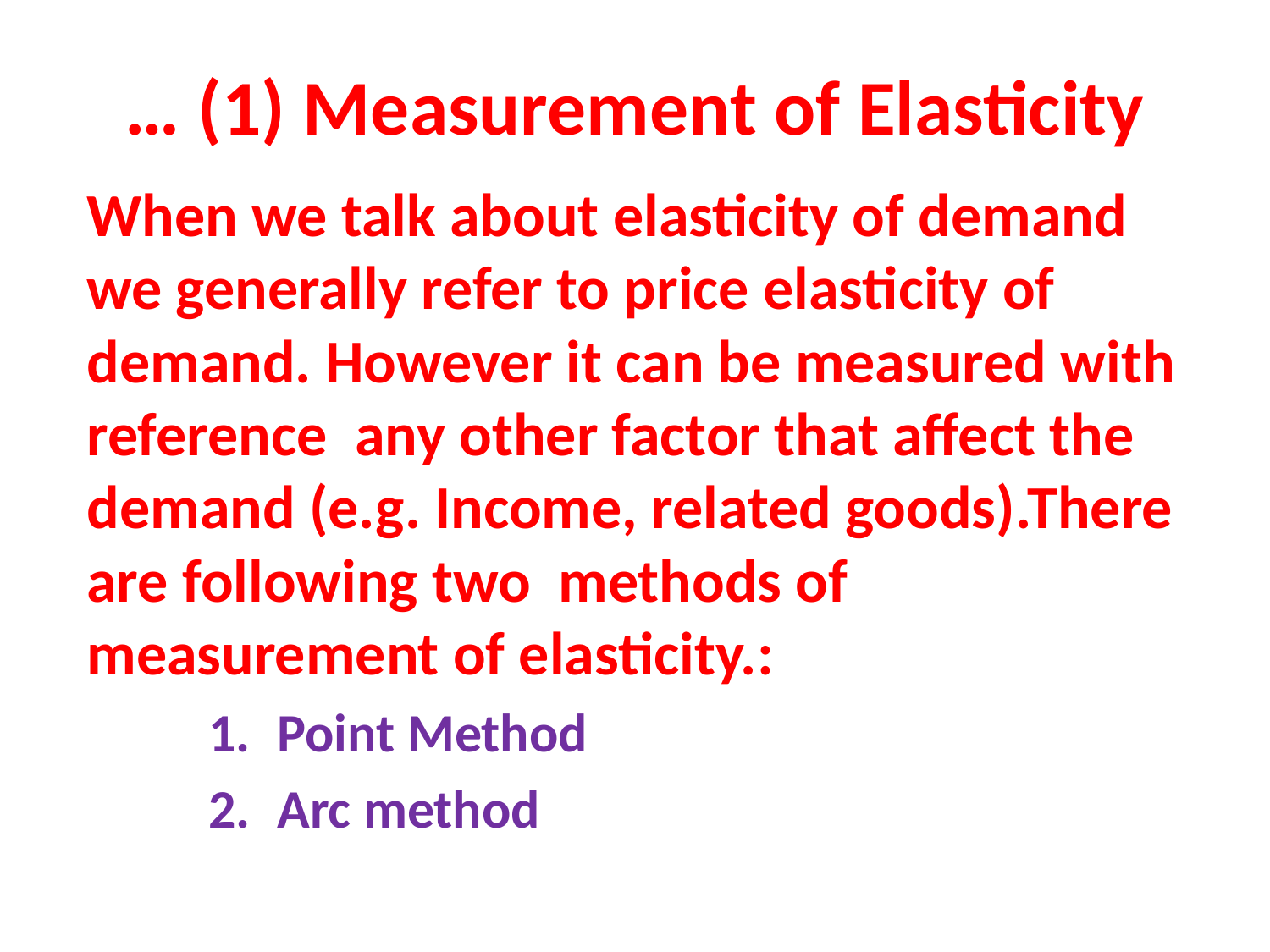

# … (1) Measurement of Elasticity
When we talk about elasticity of demand we generally refer to price elasticity of demand. However it can be measured with reference  any other factor that affect the demand (e.g. Income, related goods).There are following two  methods of measurement of elasticity.:
Point Method
Arc method